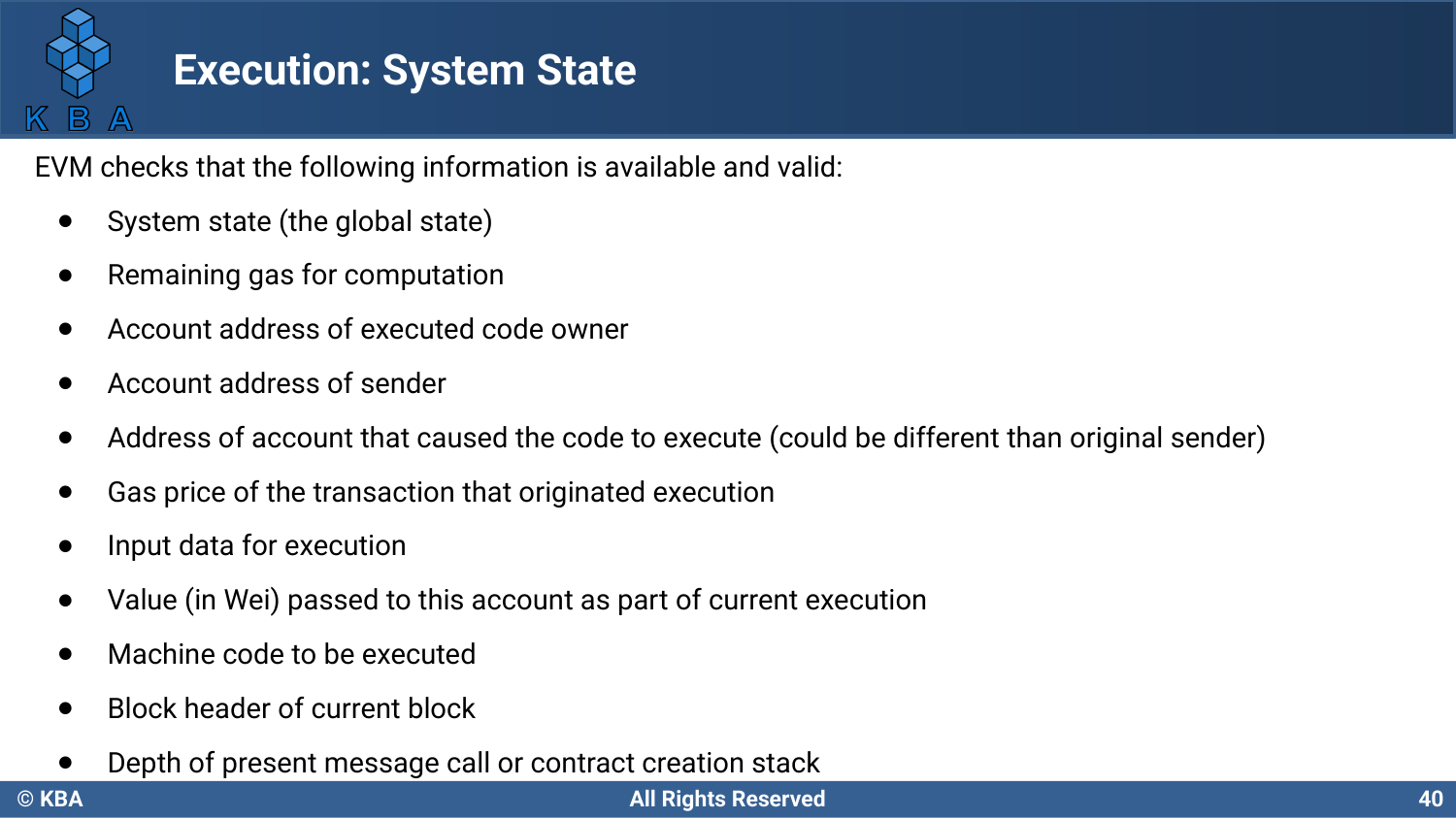

# Execution: System State
EVM checks that the following information is available and valid:
System state (the global state)
Remaining gas for computation
Account address of executed code owner
Account address of sender
Address of account that caused the code to execute (could be different than original sender)
Gas price of the transaction that originated execution
Input data for execution
Value (in Wei) passed to this account as part of current execution
Machine code to be executed
Block header of current block
Depth of present message call or contract creation stack